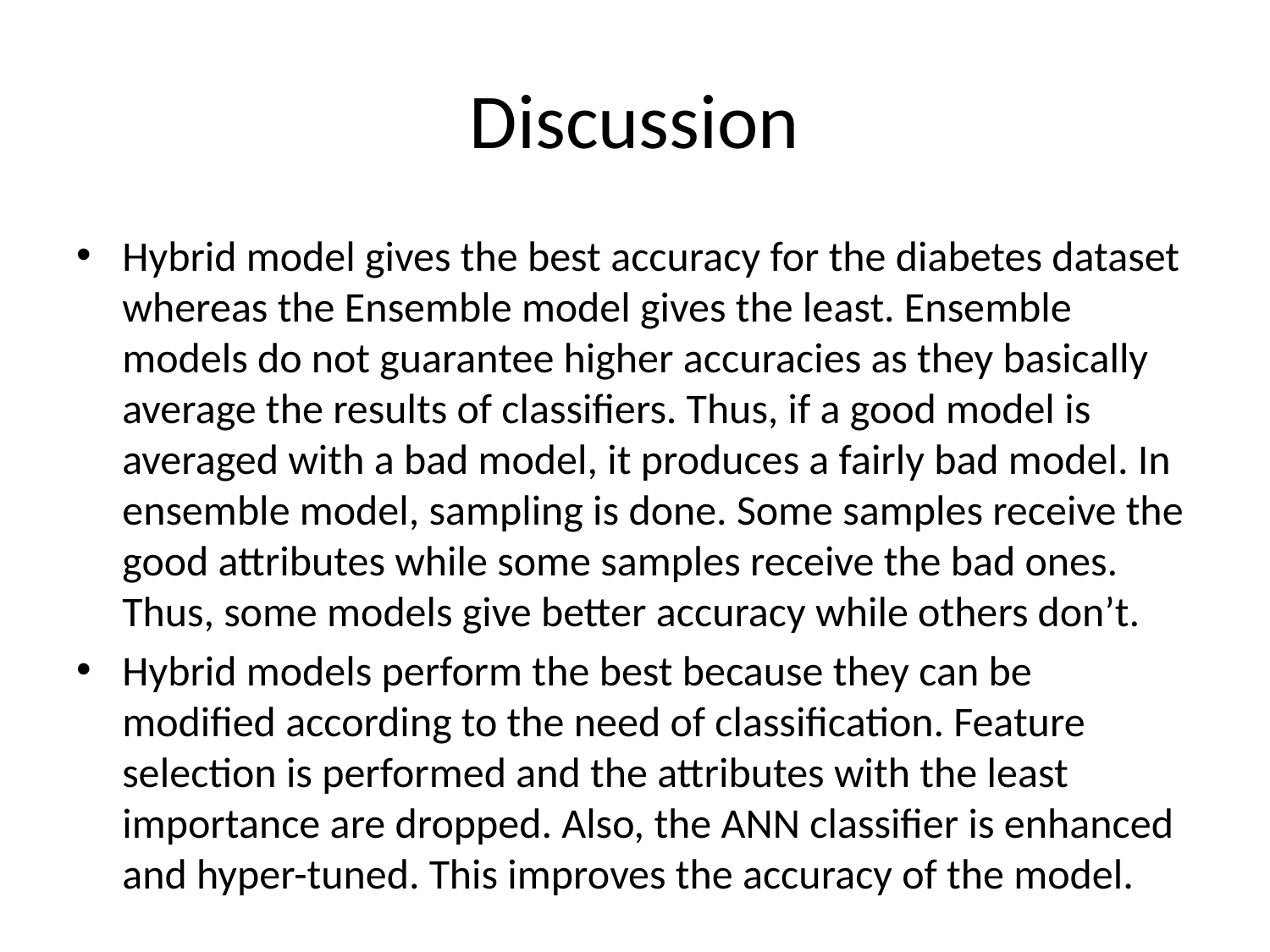

# Discussion
Hybrid model gives the best accuracy for the diabetes dataset whereas the Ensemble model gives the least. Ensemble models do not guarantee higher accuracies as they basically average the results of classifiers. Thus, if a good model is averaged with a bad model, it produces a fairly bad model. In ensemble model, sampling is done. Some samples receive the good attributes while some samples receive the bad ones. Thus, some models give better accuracy while others don’t.
Hybrid models perform the best because they can be modified according to the need of classification. Feature selection is performed and the attributes with the least importance are dropped. Also, the ANN classifier is enhanced and hyper-tuned. This improves the accuracy of the model.